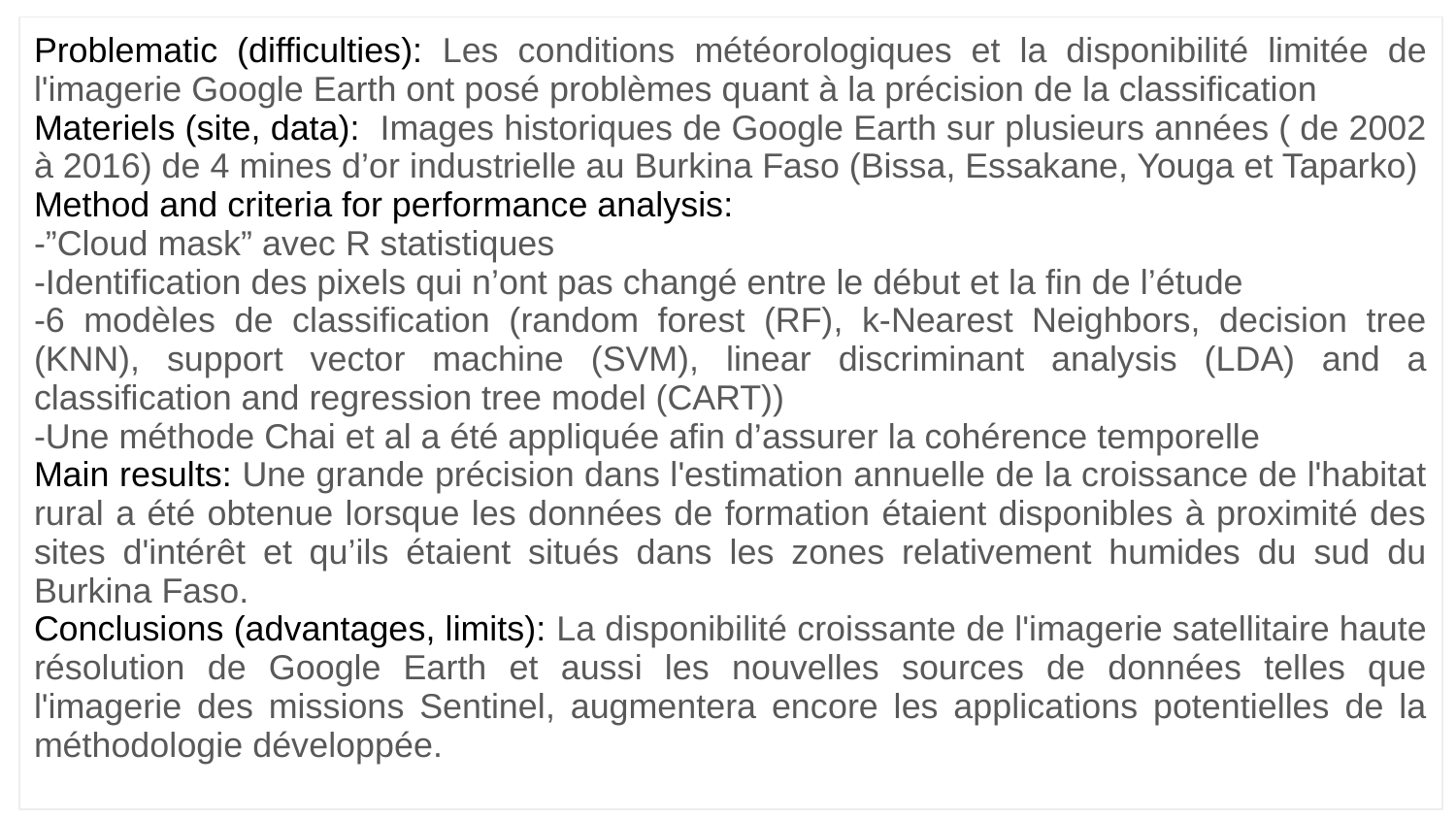

Problematic (difficulties): Les conditions météorologiques et la disponibilité limitée de l'imagerie Google Earth ont posé problèmes quant à la précision de la classification
Materiels (site, data):  Images historiques de Google Earth sur plusieurs années ( de 2002 à 2016) de 4 mines d’or industrielle au Burkina Faso (Bissa, Essakane, Youga et Taparko)
Method and criteria for performance analysis:
-”Cloud mask” avec R statistiques
-Identification des pixels qui n’ont pas changé entre le début et la fin de l’étude
-6 modèles de classification (random forest (RF), k-Nearest Neighbors, decision tree (KNN), support vector machine (SVM), linear discriminant analysis (LDA) and a classification and regression tree model (CART))
-Une méthode Chai et al a été appliquée afin d’assurer la cohérence temporelle
Main results: Une grande précision dans l'estimation annuelle de la croissance de l'habitat rural a été obtenue lorsque les données de formation étaient disponibles à proximité des sites d'intérêt et qu’ils étaient situés dans les zones relativement humides du sud du Burkina Faso.
Conclusions (advantages, limits): La disponibilité croissante de l'imagerie satellitaire haute résolution de Google Earth et aussi les nouvelles sources de données telles que l'imagerie des missions Sentinel, augmentera encore les applications potentielles de la méthodologie développée.